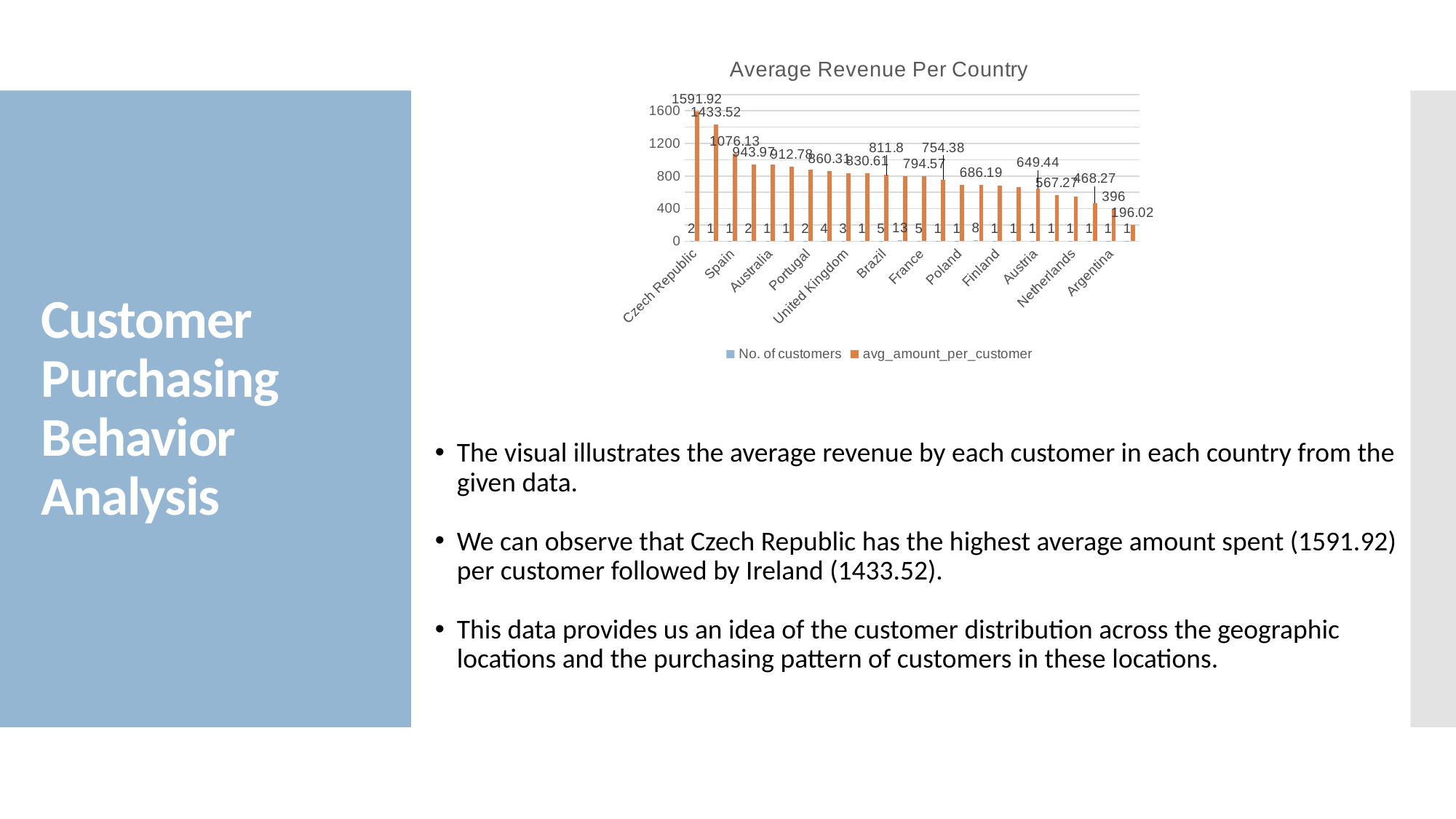

### Chart: Average Revenue Per Country

| Category | No. of customers | avg_amount_per_customer |
|---|---|---|
| Czech Republic | 2.0 | 1591.92 |
| Ireland | 1.0 | 1433.52 |
| Spain | 1.0 | 1076.13 |
| India | 2.0 | 943.97 |
| Australia | 1.0 | 940.5 |
| Chile | 1.0 | 912.78 |
| Portugal | 2.0 | 877.64 |
| Germany | 4.0 | 860.31 |
| United Kingdom | 3.0 | 832.92 |
| Hungary | 1.0 | 830.61 |
| Brazil | 5.0 | 811.8 |
| USA | 13.0 | 800.45 |
| France | 5.0 | 794.57 |
| Sweden | 1.0 | 754.38 |
| Poland | 1.0 | 690.03 |
| Canada | 8.0 | 686.19 |
| Finland | 1.0 | 685.08 |
| Norway | 1.0 | 664.29 |
| Austria | 1.0 | 649.44 |
| Belgium | 1.0 | 567.27 |
| Netherlands | 1.0 | 544.5 |
| Italy | 1.0 | 468.27 |
| Argentina | 1.0 | 396.0 |
| Denmark | 1.0 | 196.02 |
# Customer Purchasing Behavior Analysis
The visual illustrates the average revenue by each customer in each country from the given data.

We can observe that Czech Republic has the highest average amount spent (1591.92) per customer followed by Ireland (1433.52).

This data provides us an idea of the customer distribution across the geographic locations and the purchasing pattern of customers in these locations.